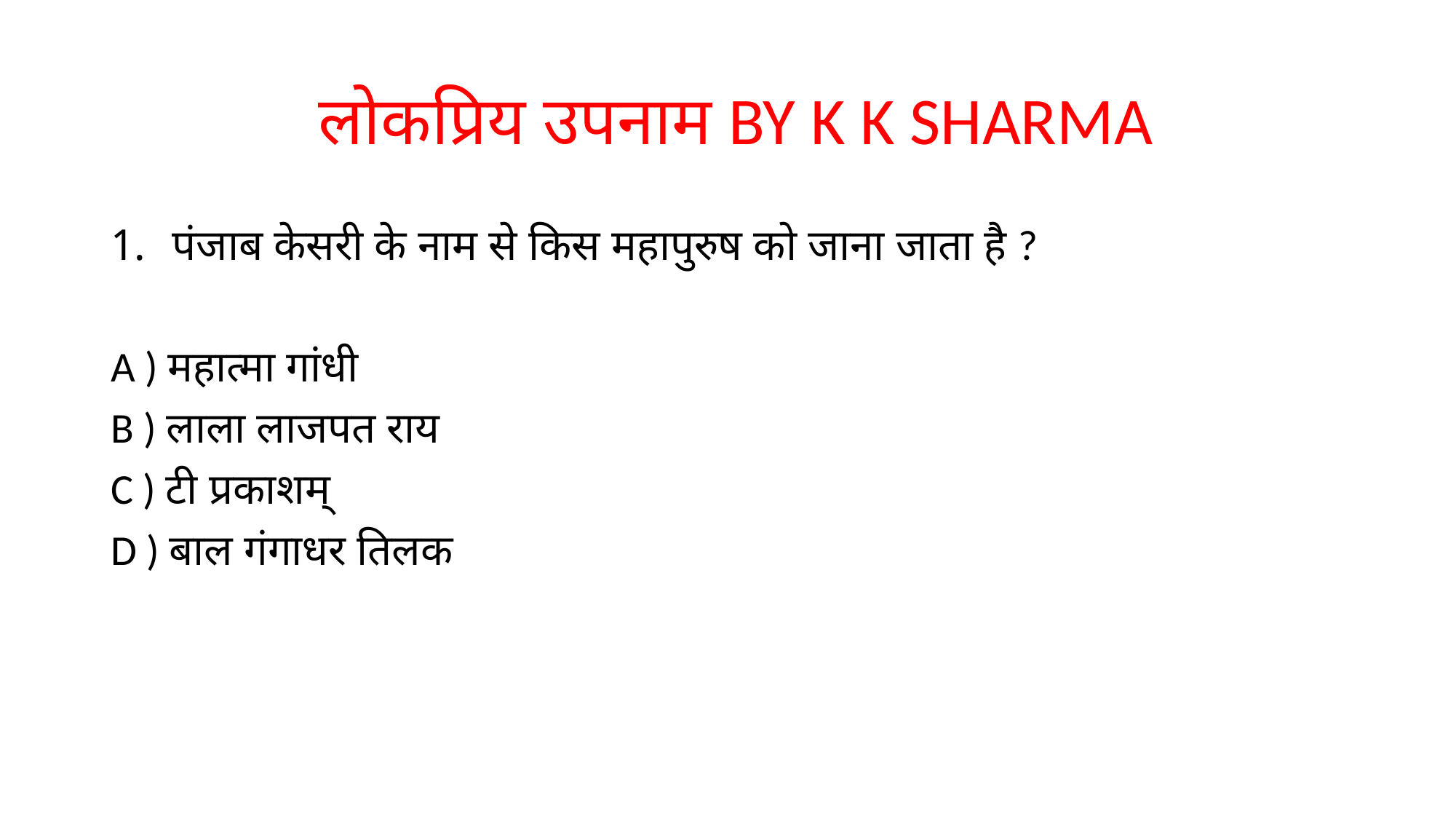

# लोकप्रिय उपनाम BY K K SHARMA
पंजाब केसरी के नाम से किस महापुरुष को जाना जाता है ?

A ) महात्मा गांधी
B ) लाला लाजपत राय
C ) टी प्रकाशम्
D ) बाल गंगाधर तिलक